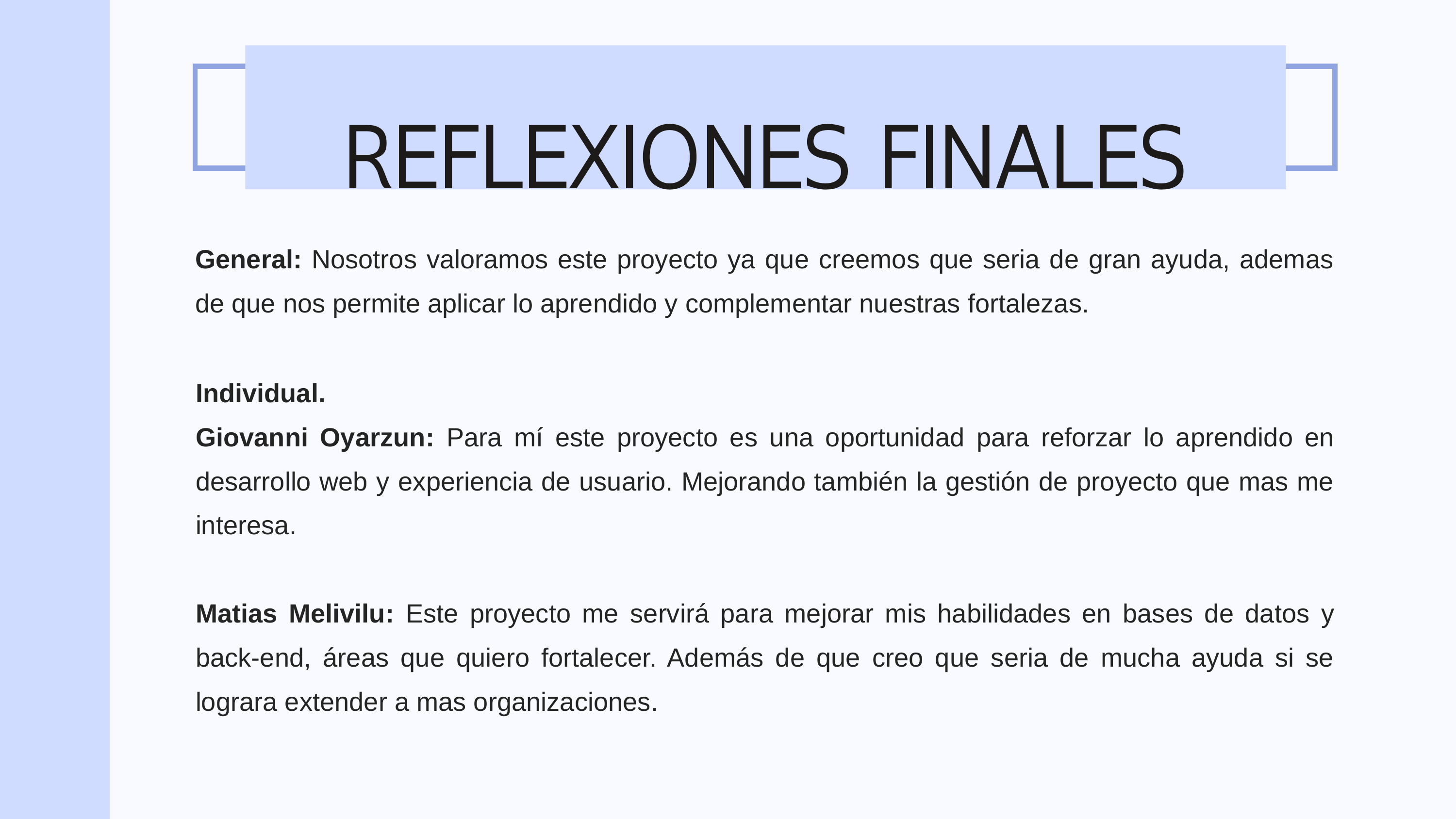

REFLEXIONES FINALES
General: Nosotros valoramos este proyecto ya que creemos que seria de gran ayuda, ademas de que nos permite aplicar lo aprendido y complementar nuestras fortalezas.
Individual.
Giovanni Oyarzun: Para mí este proyecto es una oportunidad para reforzar lo aprendido en desarrollo web y experiencia de usuario. Mejorando también la gestión de proyecto que mas me interesa.

Matias Melivilu: Este proyecto me servirá para mejorar mis habilidades en bases de datos y back-end, áreas que quiero fortalecer. Además de que creo que seria de mucha ayuda si se lograra extender a mas organizaciones.